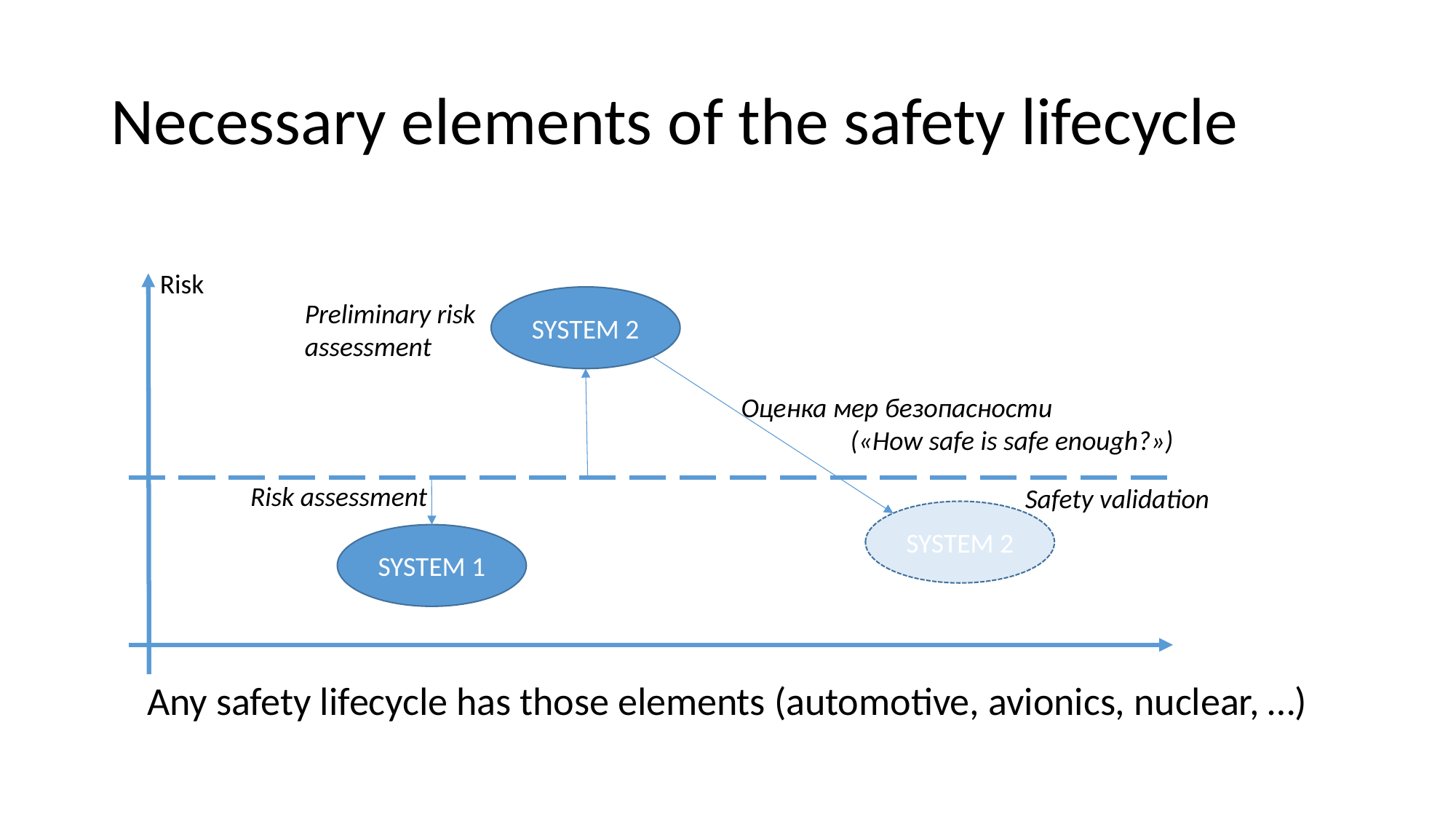

# Necessary elements of the safety lifecycle

Any safety lifecycle has those elements (automotive, avionics, nuclear, …)
Risk
SYSTEM 2
Preliminary risk
assessment
Оценка мер безопасности
	(«How safe is safe enough?»)
Risk assessment
Safety validation
SYSTEM 2
SYSTEM 1